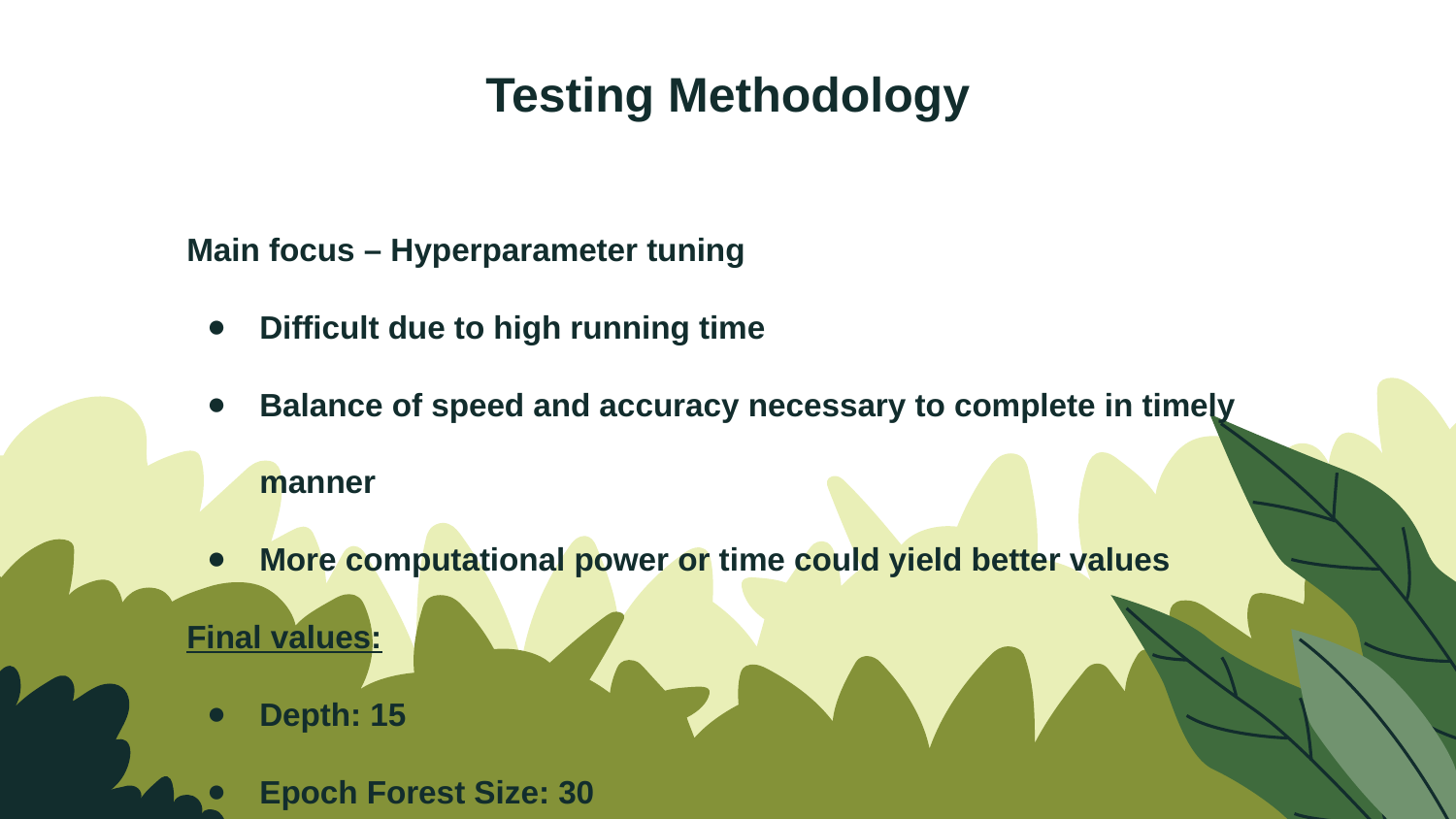

# Testing Methodology
Main focus – Hyperparameter tuning
Difficult due to high running time
Balance of speed and accuracy necessary to complete in timely manner
More computational power or time could yield better values
Final values:
Depth: 15
Epoch Forest Size: 30
Attributes: standard square root of n